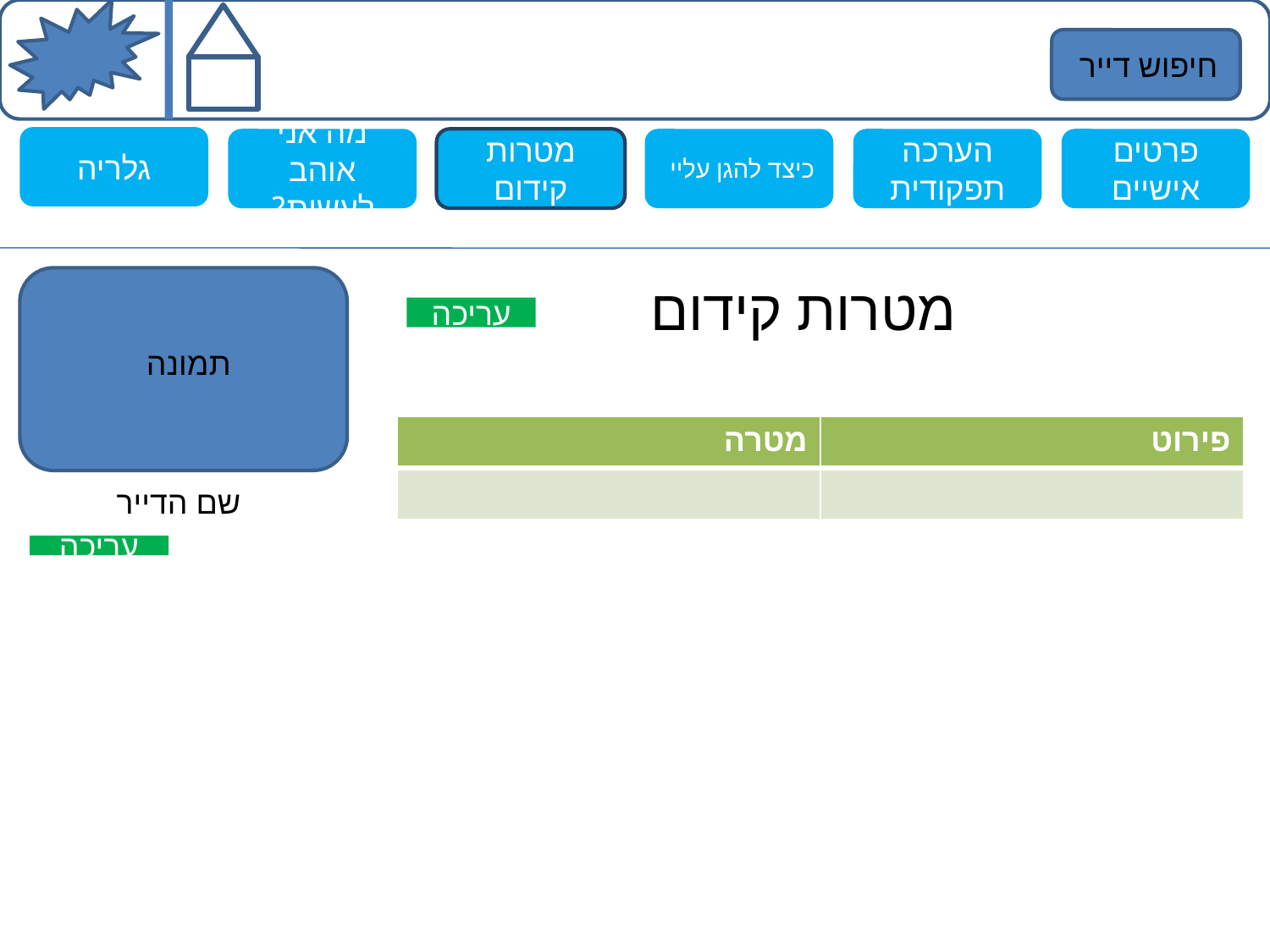

חיפוש דייר
מעון
גלריה
מה אני אוהב לעשות?
מטרות קידום
כיצד להגן עליי
הערכה תפקודית
פרטים אישיים

תמונה
מטרות קידום
עריכה
| מטרה | פירוט |
| --- | --- |
|  |  |
שם הדייר
עריכה